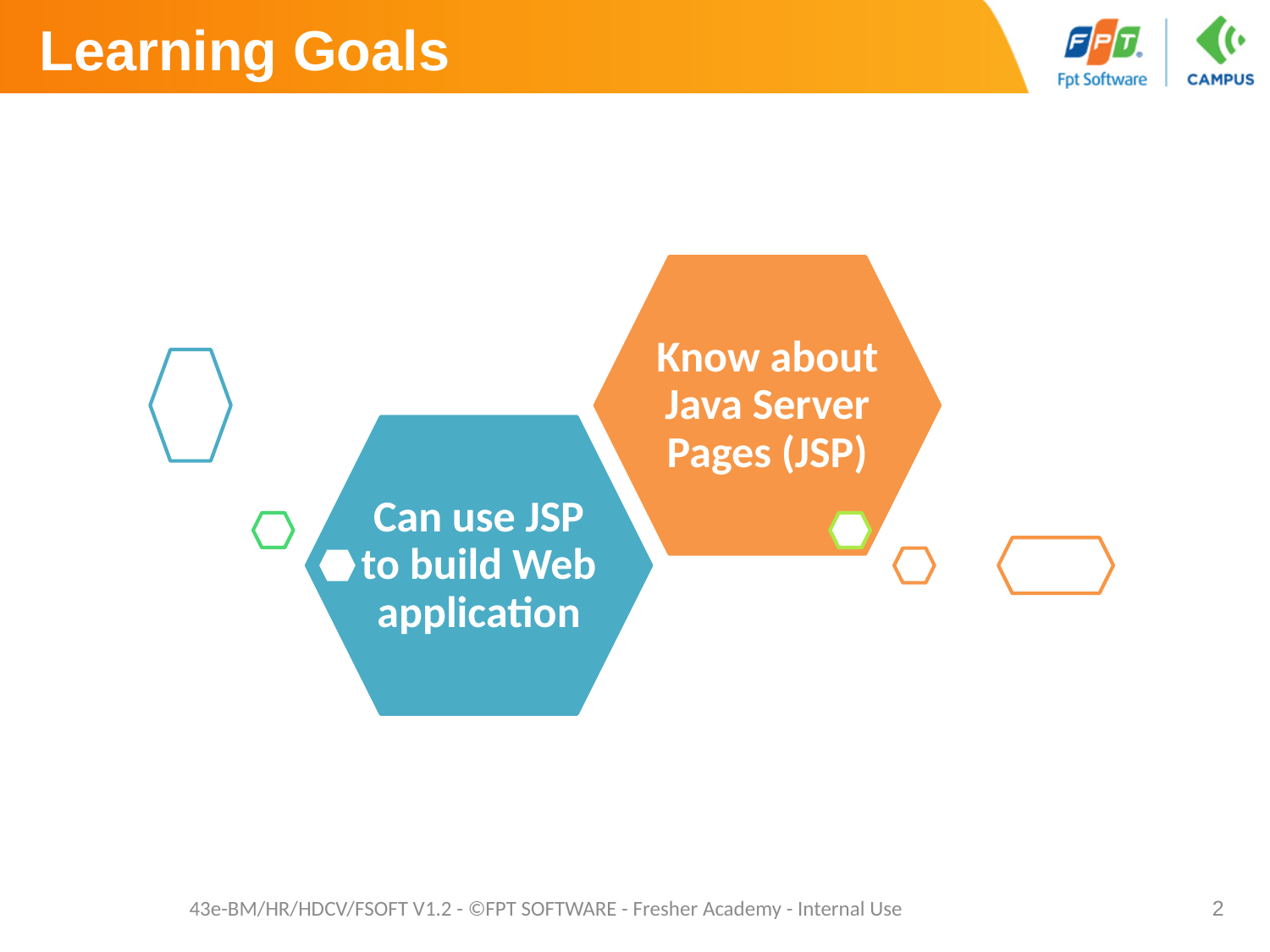

# Learning Goals
Can use JSP to build Web application
Know about Java Server Pages (JSP)
43e-BM/HR/HDCV/FSOFT V1.2 - ©FPT SOFTWARE - Fresher Academy - Internal Use
2